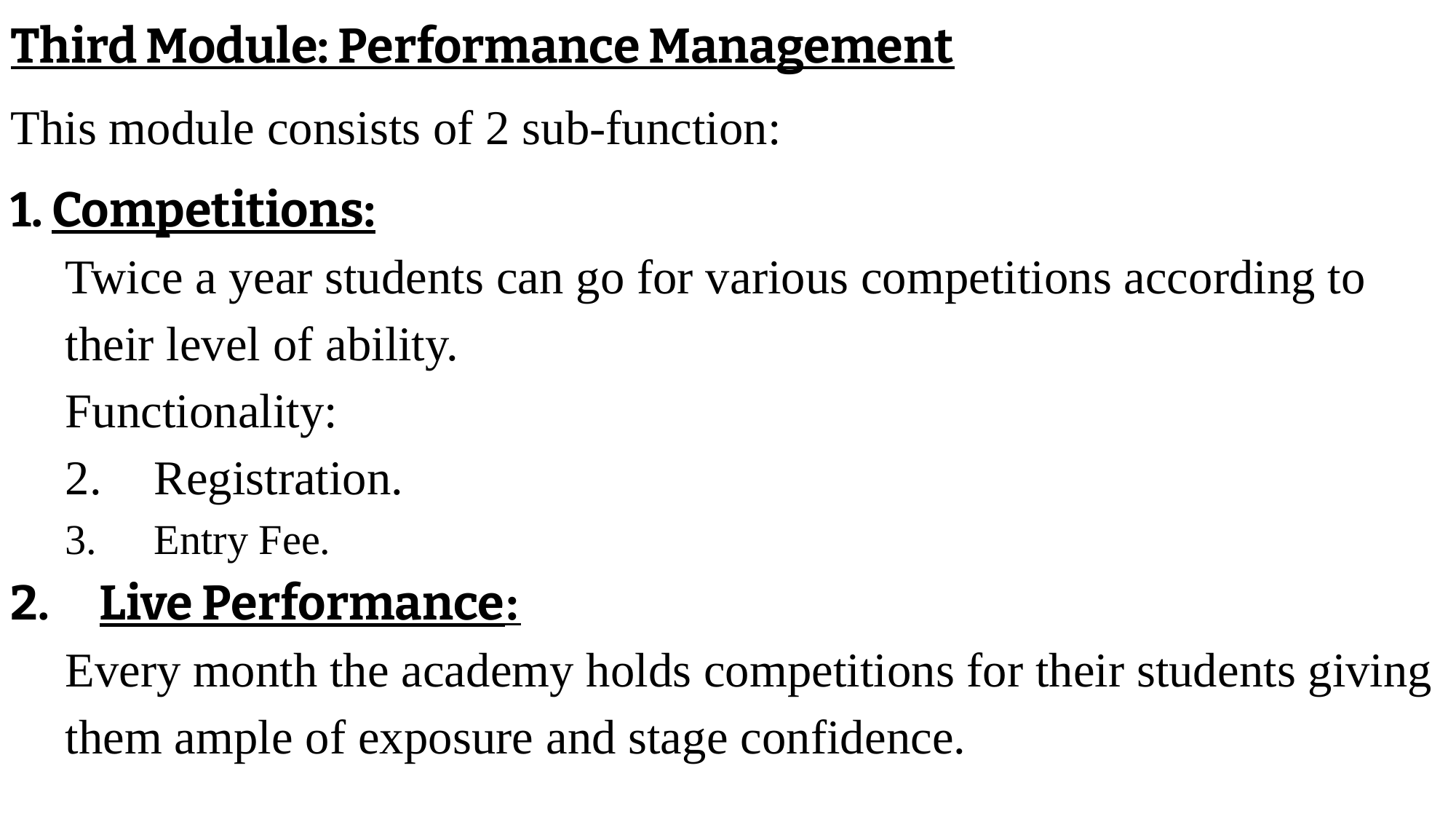

Third Module: Performance Management
This module consists of 2 sub-function:
Competitions:
Twice a year students can go for various competitions according to their level of ability.
Functionality:
Registration.
Entry Fee.
Live Performance:
Every month the academy holds competitions for their students giving them ample of exposure and stage confidence.